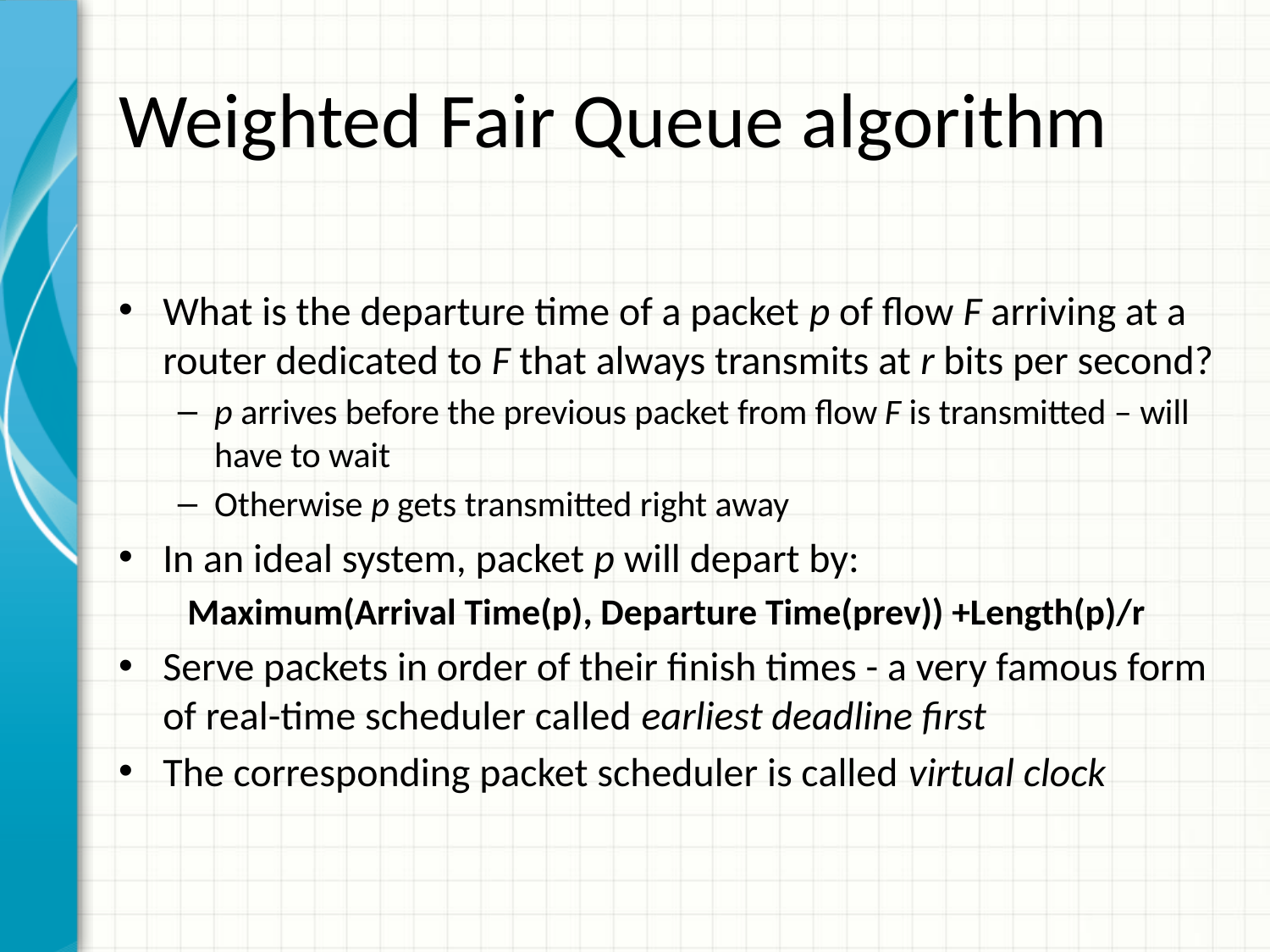

# Weighted Fair Queue algorithm

What is the departure time of a packet p of flow F arriving at a router dedicated to F that always transmits at r bits per second?
p arrives before the previous packet from flow F is transmitted – will have to wait
Otherwise p gets transmitted right away
In an ideal system, packet p will depart by:
Maximum(Arrival Time(p), Departure Time(prev)) +Length(p)/r
Serve packets in order of their finish times - a very famous form of real-time scheduler called earliest deadline first
The corresponding packet scheduler is called virtual clock